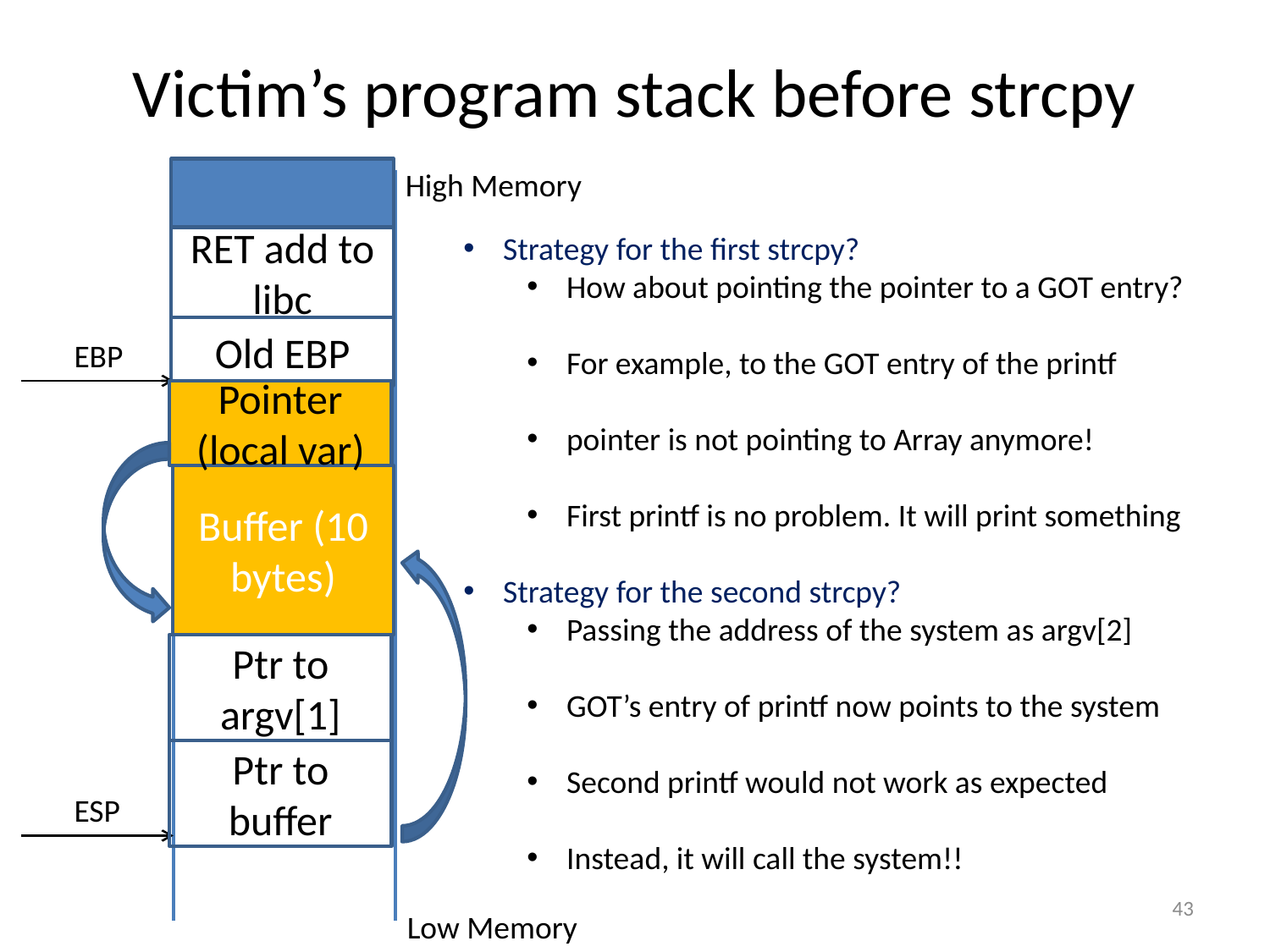

# Victim’s program stack before strcpy

High Memory
Strategy for the first strcpy?
How about pointing the pointer to a GOT entry?

For example, to the GOT entry of the printf

pointer is not pointing to Array anymore!

First printf is no problem. It will print something

Strategy for the second strcpy?
Passing the address of the system as argv[2]

GOT’s entry of printf now points to the system

Second printf would not work as expected

Instead, it will call the system!!
RET add to libc
Old EBP
EBP
Pointer
(local var)

Buffer (10 bytes)

Ptr to argv[1]
Ptr to buffer
ESP
43
Low Memory